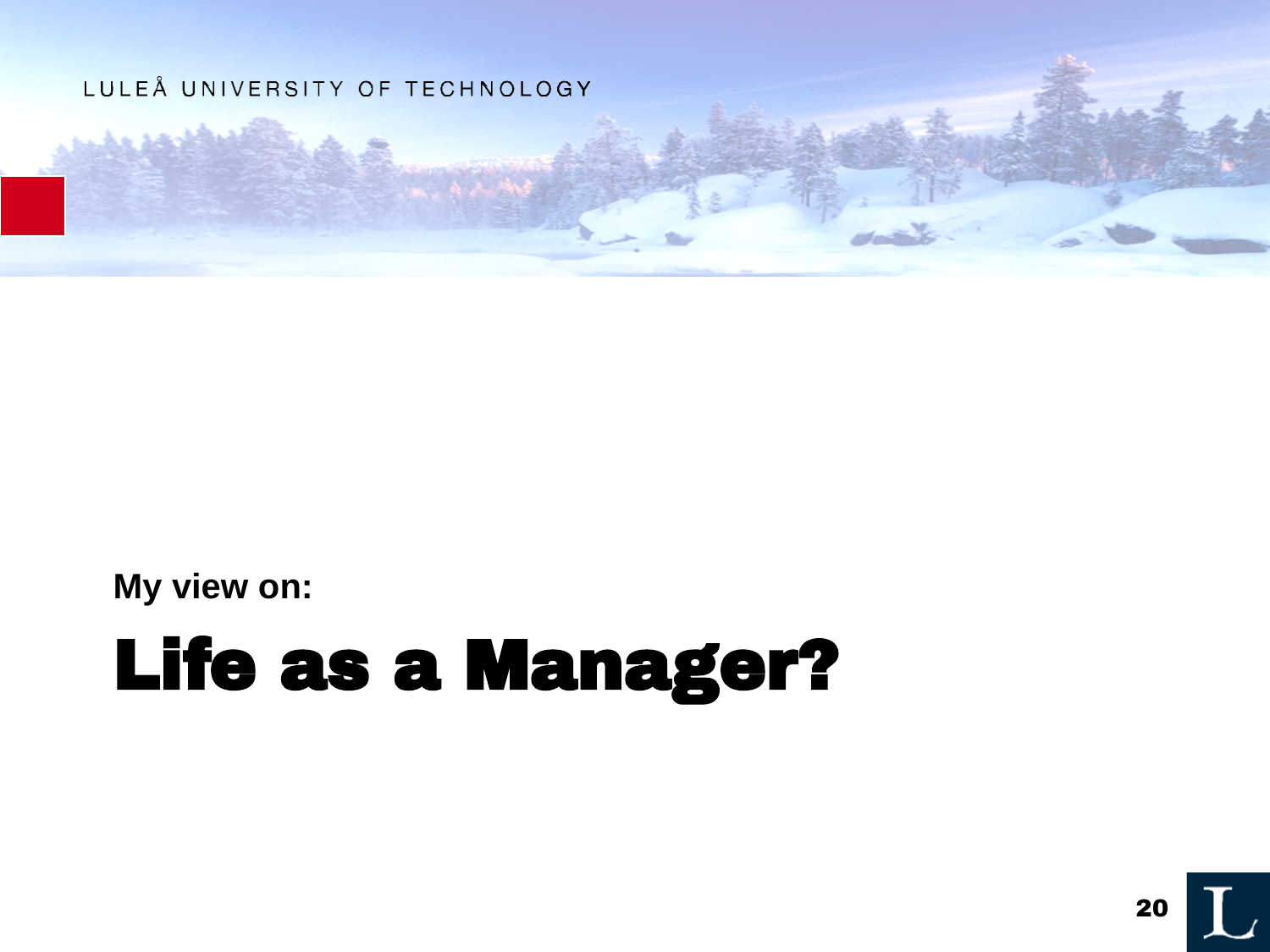

My view on:
# Life as a Manager?
20